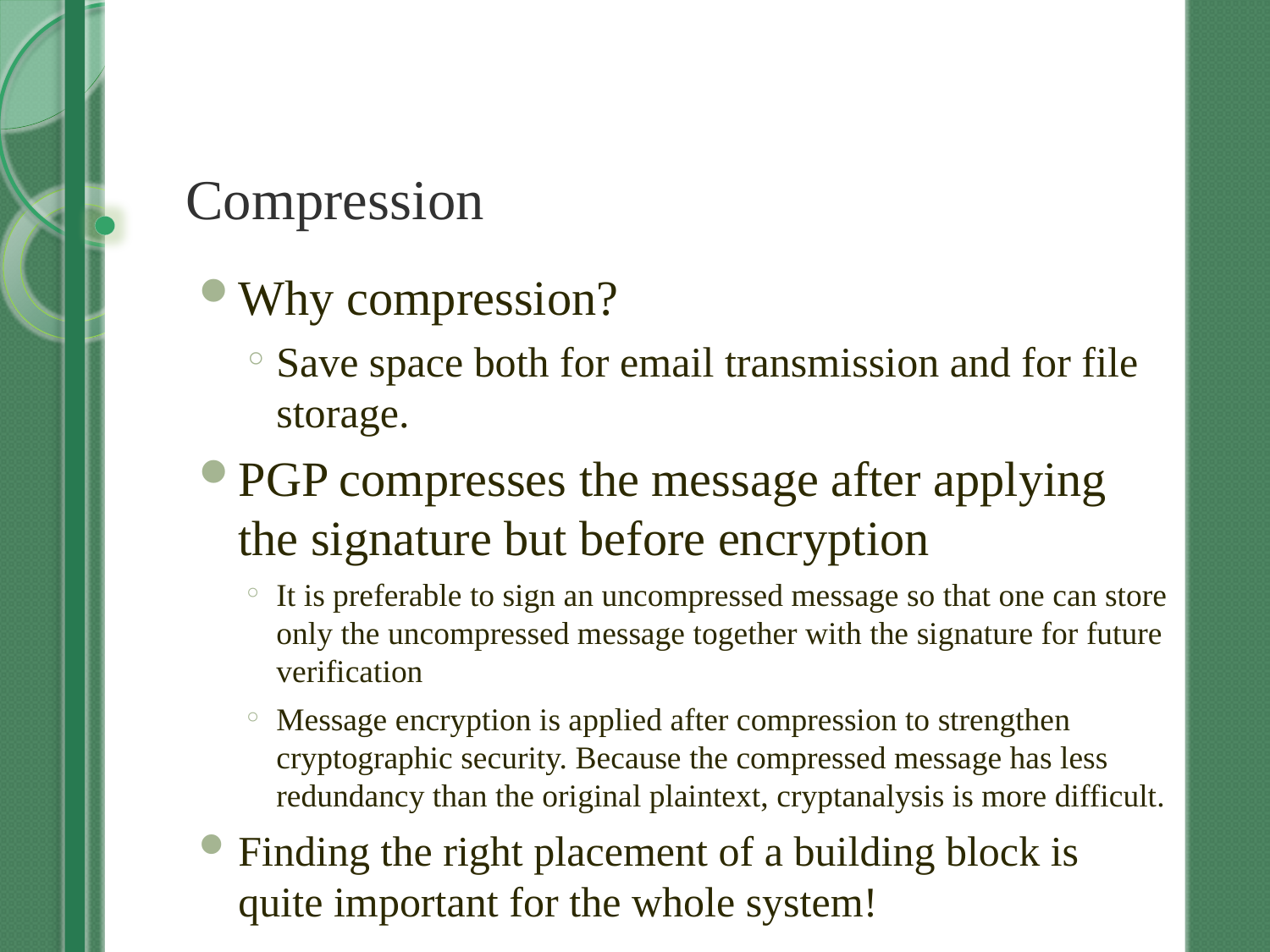

# Compression
Why compression?
Save space both for email transmission and for file storage.
PGP compresses the message after applying the signature but before encryption
It is preferable to sign an uncompressed message so that one can store only the uncompressed message together with the signature for future verification
Message encryption is applied after compression to strengthen cryptographic security. Because the compressed message has less redundancy than the original plaintext, cryptanalysis is more difficult.
Finding the right placement of a building block is quite important for the whole system!